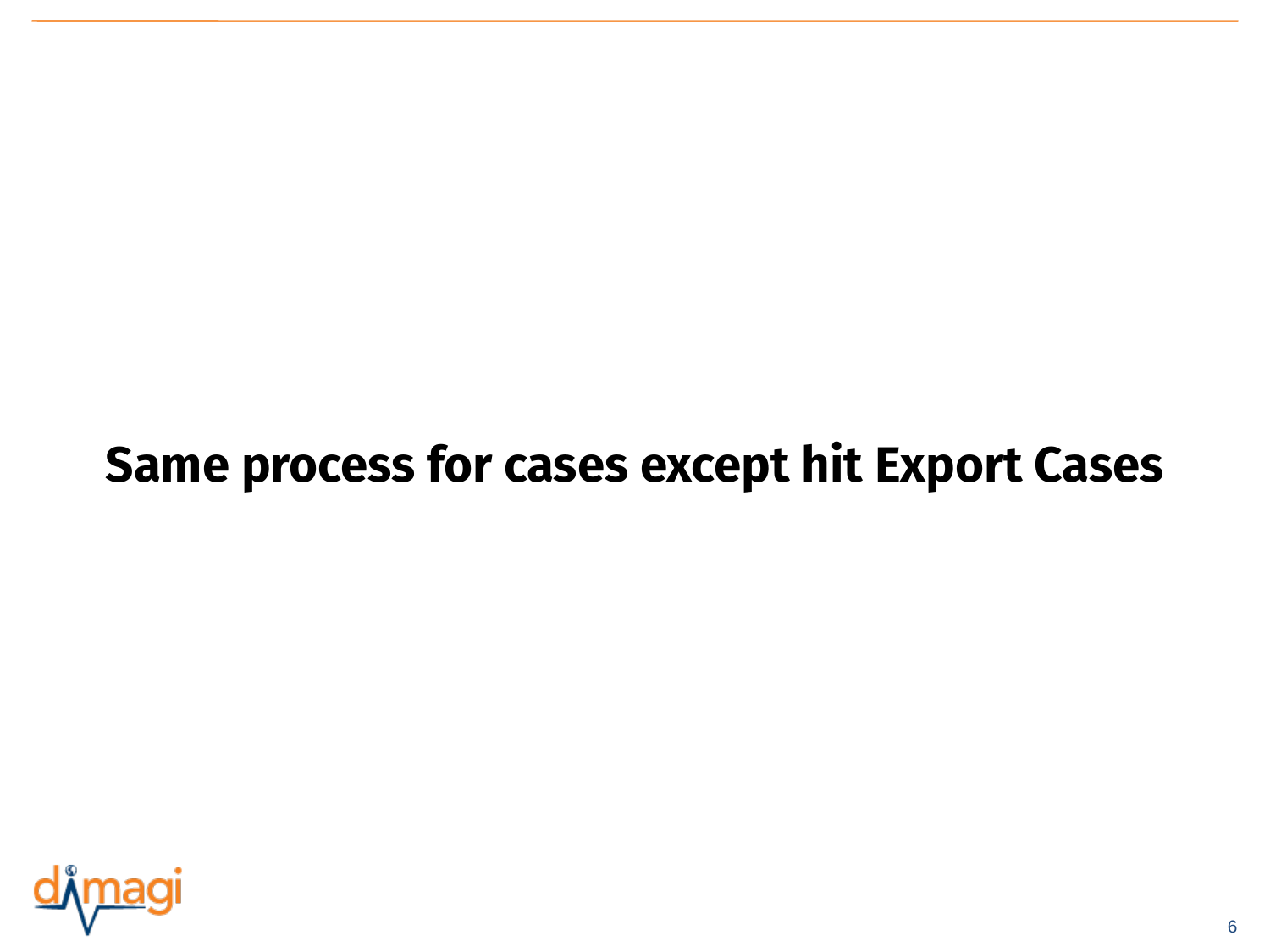

# Same process for cases except hit Export Cases